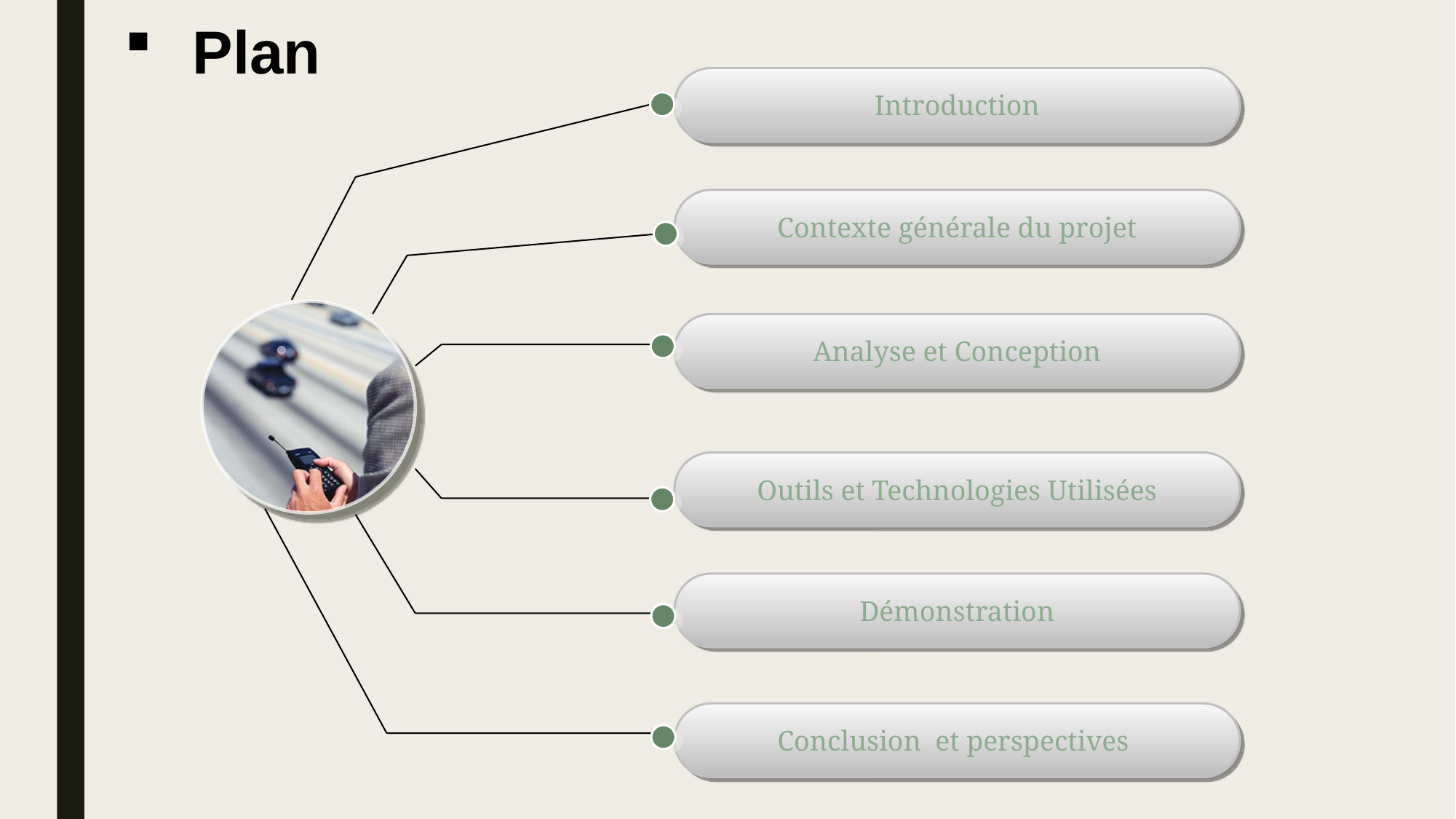

Plan
Introduction

Contexte générale du projet

Analyse et Conception

Outils et Technologies Utilisées

Démonstration

Conclusion  et perspectives